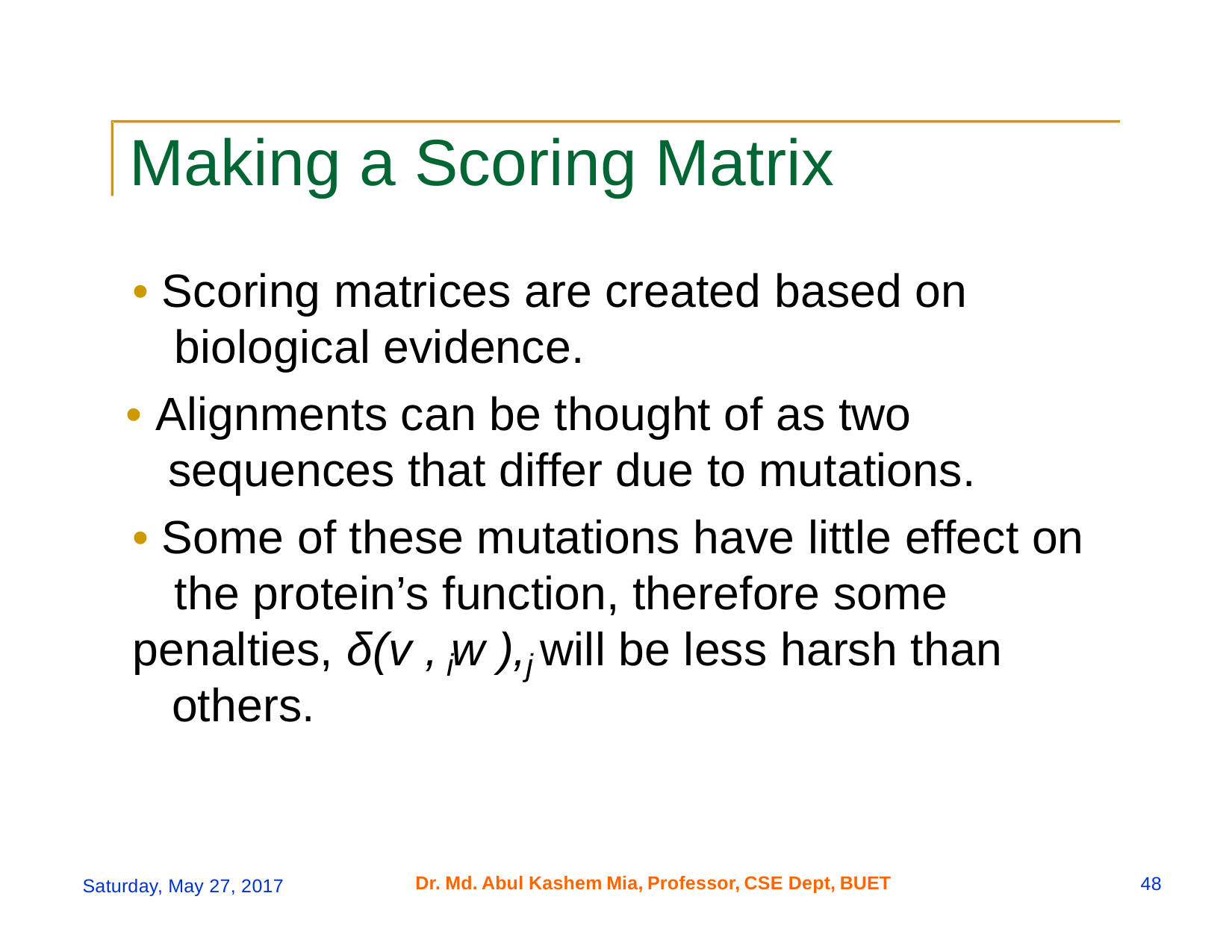

Making a Scoring Matrix

• Scoring matrices are created based on
biological evidence.
• Alignments can be thought of as two
sequences that differ due to mutations.
• Some of these mutations have little effect on
the protein’s function, therefore some
penalties, δ(v , w ), will be less harsh than
i
j
others.
Dr.
Md.
Abul
Kashem
Mia,
Professor,
CSE Dept,
BUET
48
Saturday, May 27, 2017